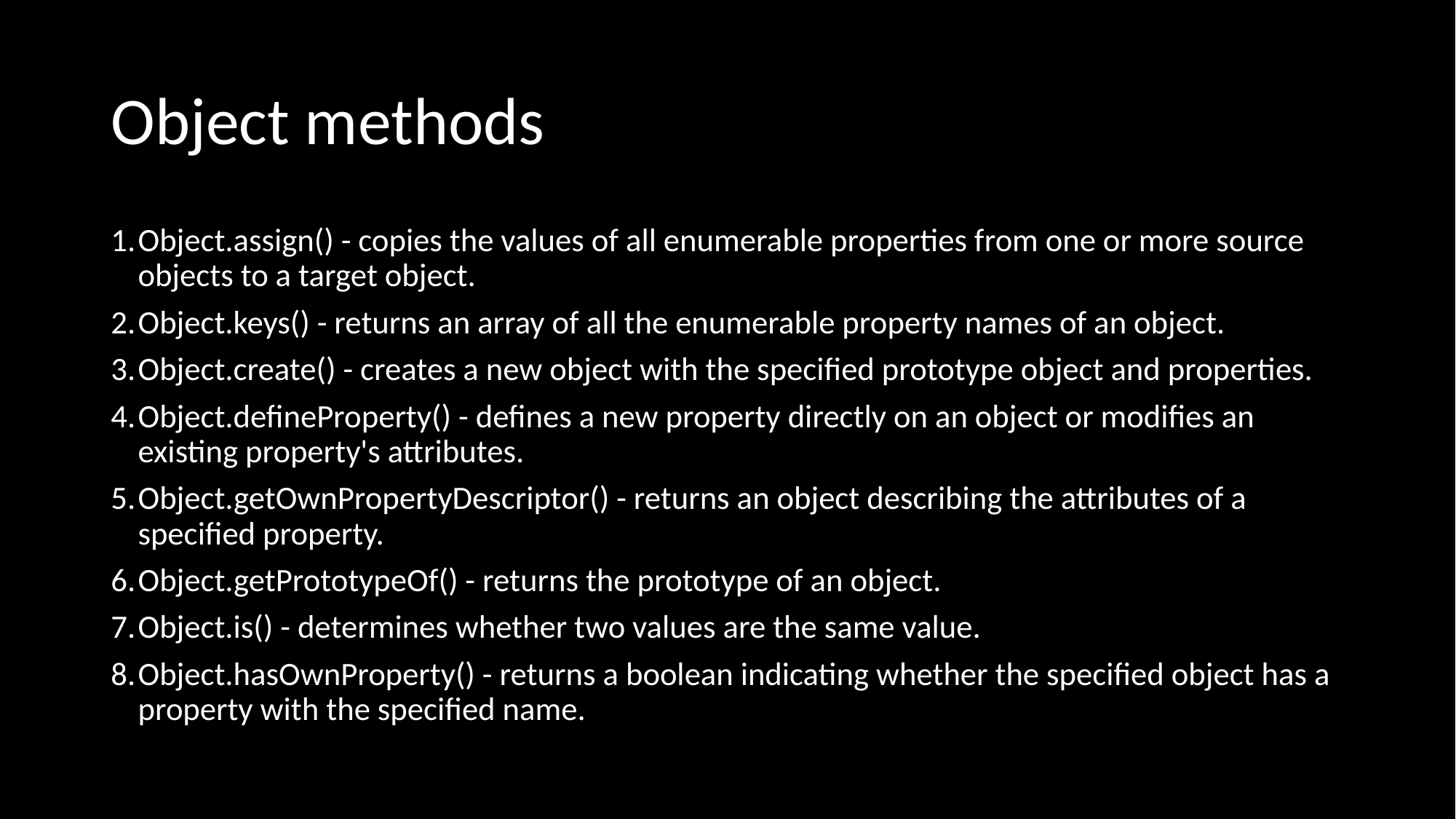

# Object methods
Object.assign() - copies the values of all enumerable properties from one or more source objects to a target object.
Object.keys() - returns an array of all the enumerable property names of an object.
Object.create() - creates a new object with the specified prototype object and properties.
Object.defineProperty() - defines a new property directly on an object or modifies an existing property's attributes.
Object.getOwnPropertyDescriptor() - returns an object describing the attributes of a specified property.
Object.getPrototypeOf() - returns the prototype of an object.
Object.is() - determines whether two values are the same value.
Object.hasOwnProperty() - returns a boolean indicating whether the specified object has a property with the specified name.